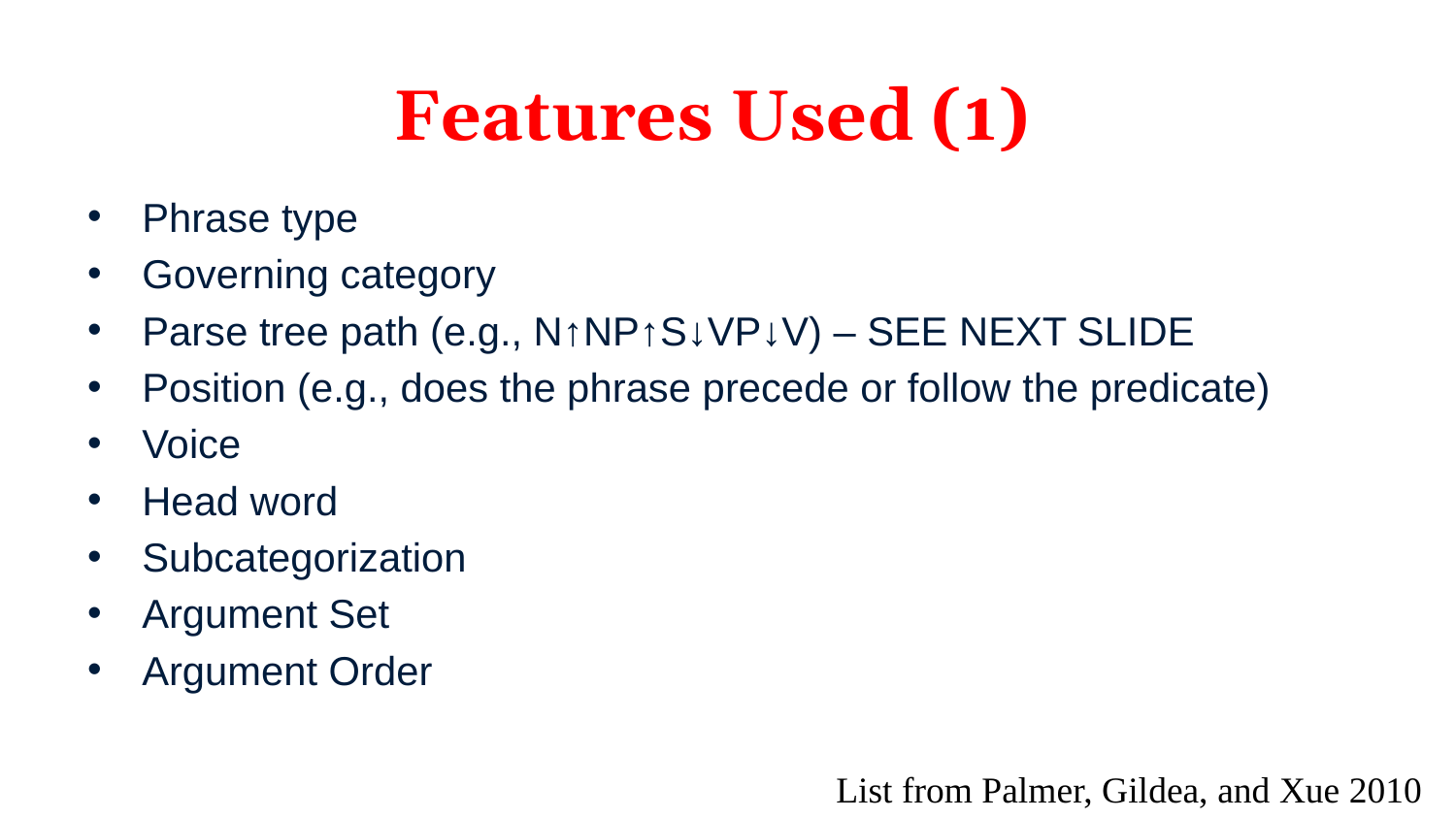

# Features Used (1)
Phrase type
Governing category
Parse tree path (e.g., N↑NP↑S↓VP↓V) – SEE NEXT SLIDE
Position (e.g., does the phrase precede or follow the predicate)
Voice
Head word
Subcategorization
Argument Set
Argument Order

List from Palmer, Gildea, and Xue 2010